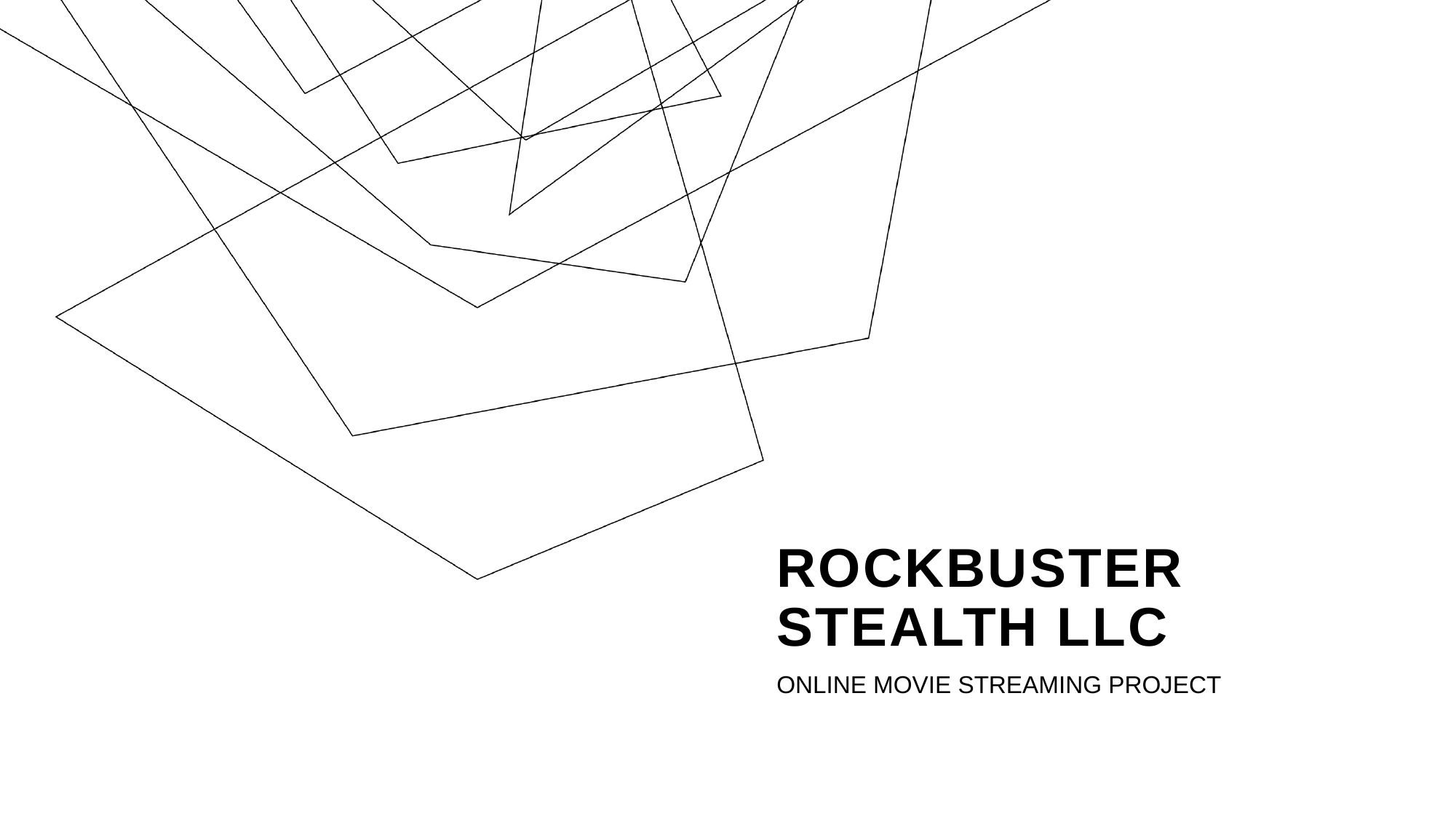

# Rockbuster stealth LLC
ONLINE MOVIE STREAMING PROJECT